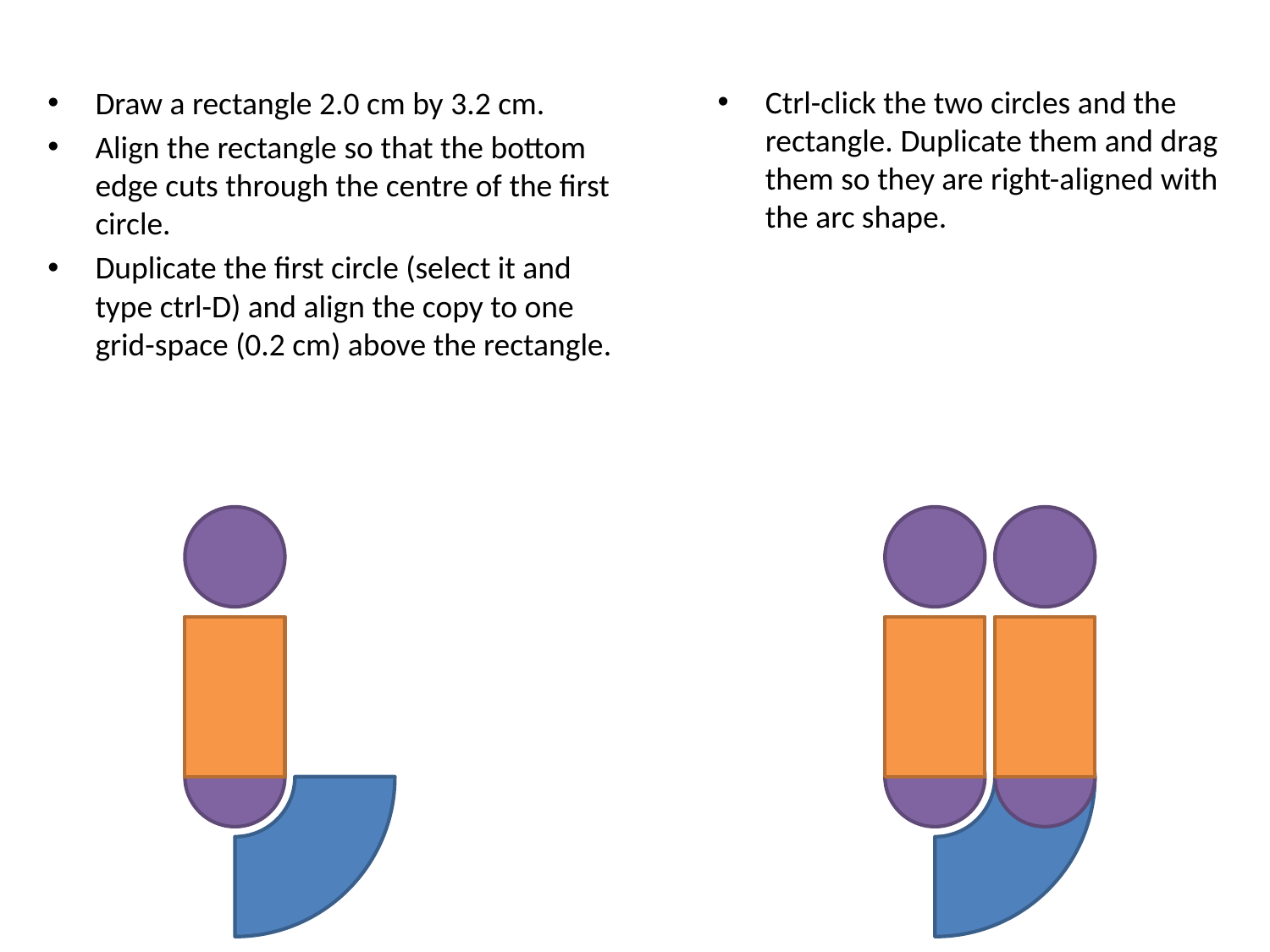

Ctrl-click the two circles and the rectangle. Duplicate them and drag them so they are right-aligned with the arc shape.
Draw a rectangle 2.0 cm by 3.2 cm.
Align the rectangle so that the bottom edge cuts through the centre of the first circle.
Duplicate the first circle (select it and type ctrl-D) and align the copy to one grid-space (0.2 cm) above the rectangle.